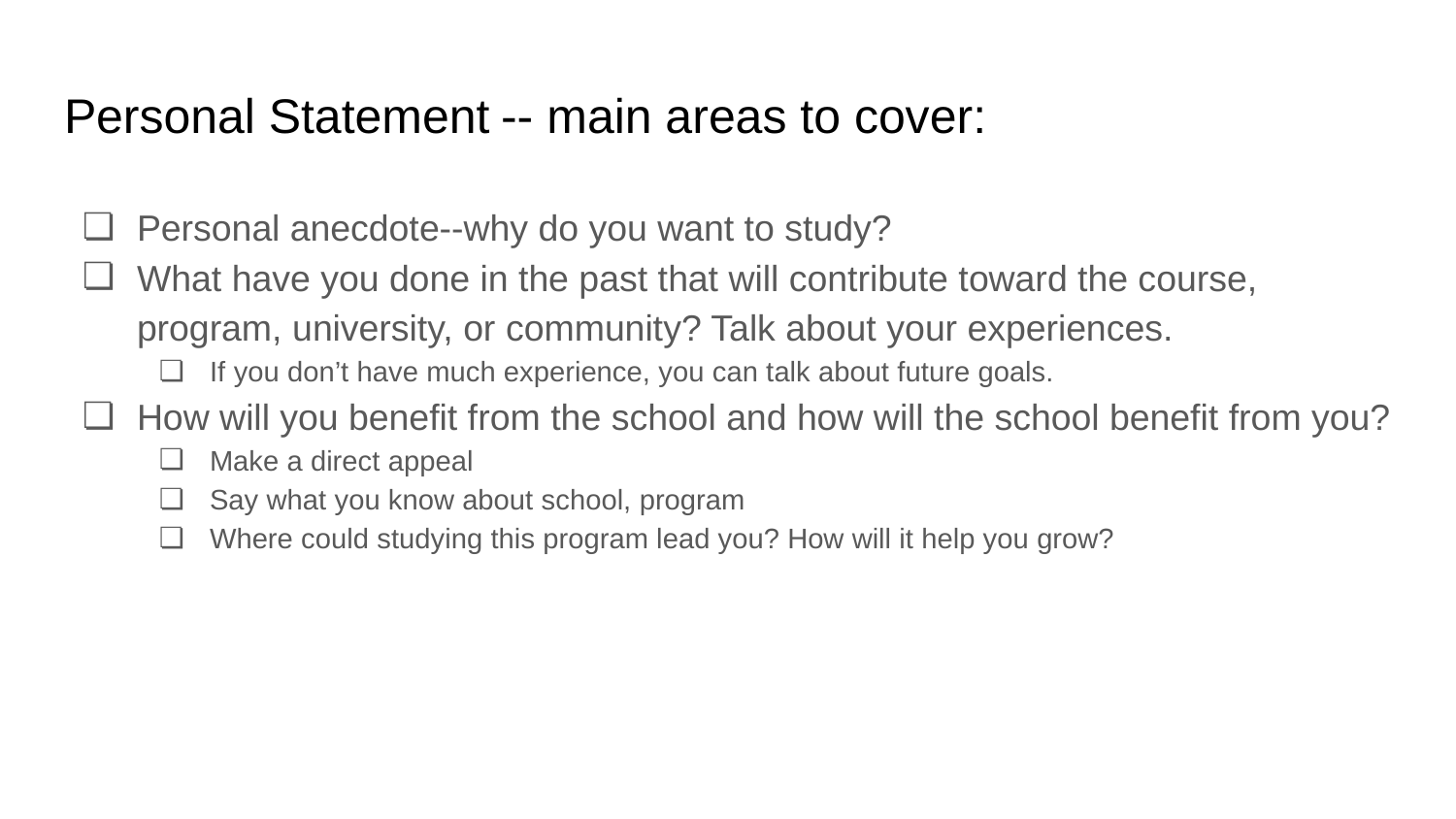

# Personal Statement	-- main areas to cover:
Personal anecdote--why do you want to study?
What have you done in the past that will contribute toward the course, program, university, or community? Talk about your experiences.
If you don’t have much experience, you can talk about future goals.
How will you benefit from the school and how will the school benefit from you?
Make a direct appeal
Say what you know about school, program
Where could studying this program lead you? How will it help you grow?